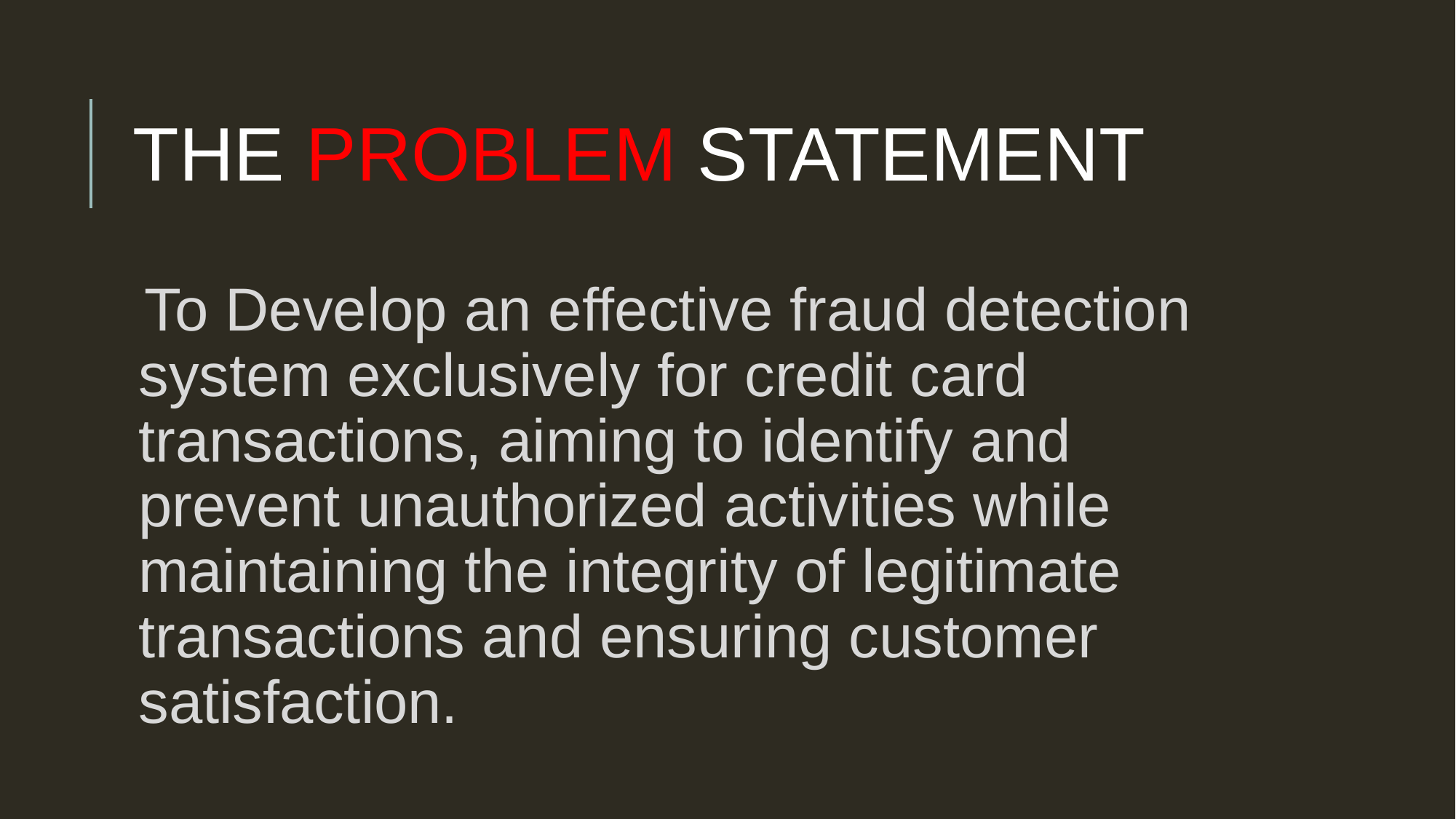

# THE PROBLEM STATEMENT
To Develop an effective fraud detection system exclusively for credit card transactions, aiming to identify and prevent unauthorized activities while maintaining the integrity of legitimate transactions and ensuring customer satisfaction.